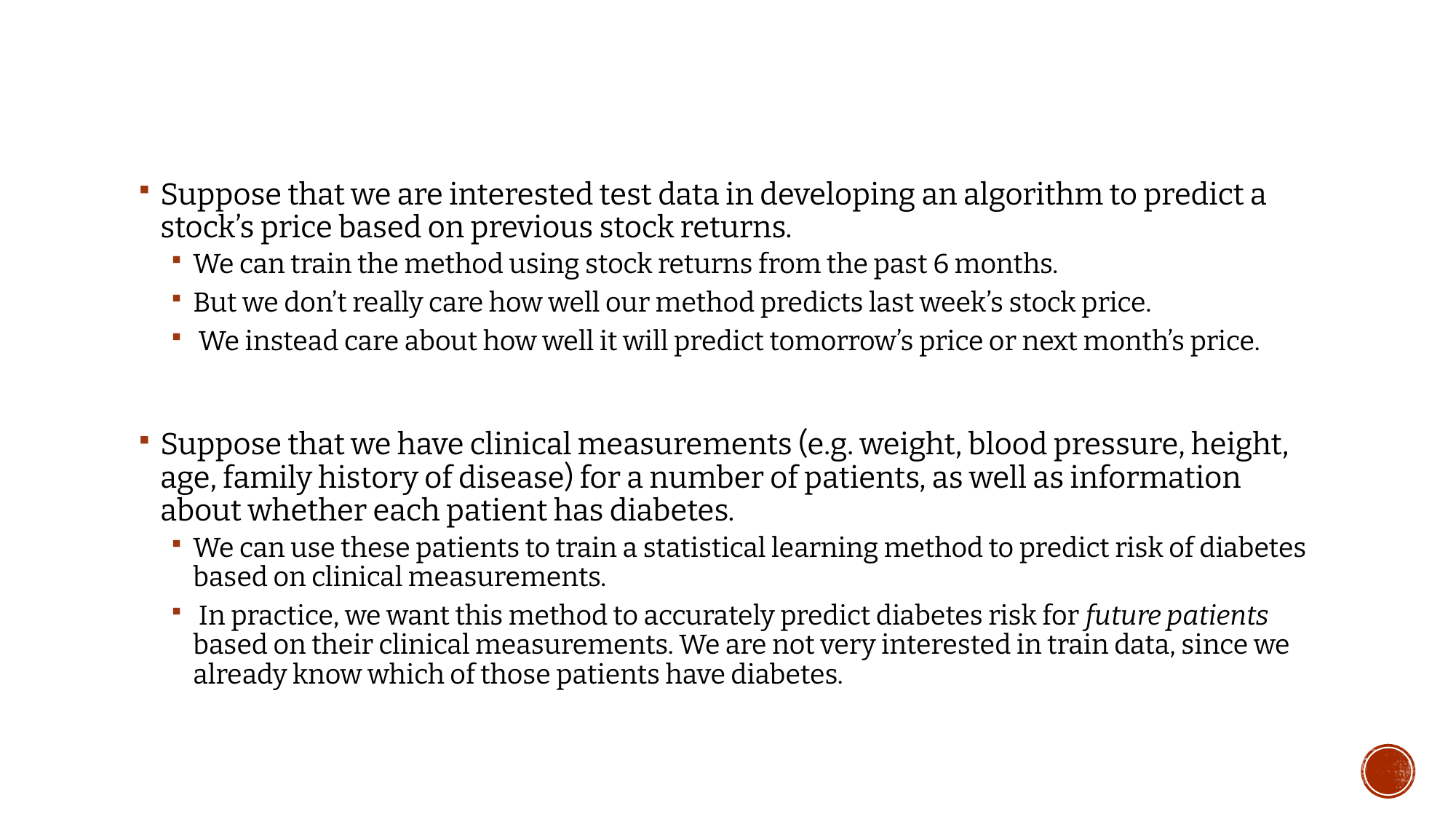

Suppose that we are interested test data in developing an algorithm to predict a stock’s price based on previous stock returns.
We can train the method using stock returns from the past 6 months.
But we don’t really care how well our method predicts last week’s stock price.
 We instead care about how well it will predict tomorrow’s price or next month’s price.

Suppose that we have clinical measurements (e.g. weight, blood pressure, height, age, family history of disease) for a number of patients, as well as information about whether each patient has diabetes.
We can use these patients to train a statistical learning method to predict risk of diabetes based on clinical measurements.
 In practice, we want this method to accurately predict diabetes risk for future patients based on their clinical measurements. We are not very interested in train data, since we already know which of those patients have diabetes.